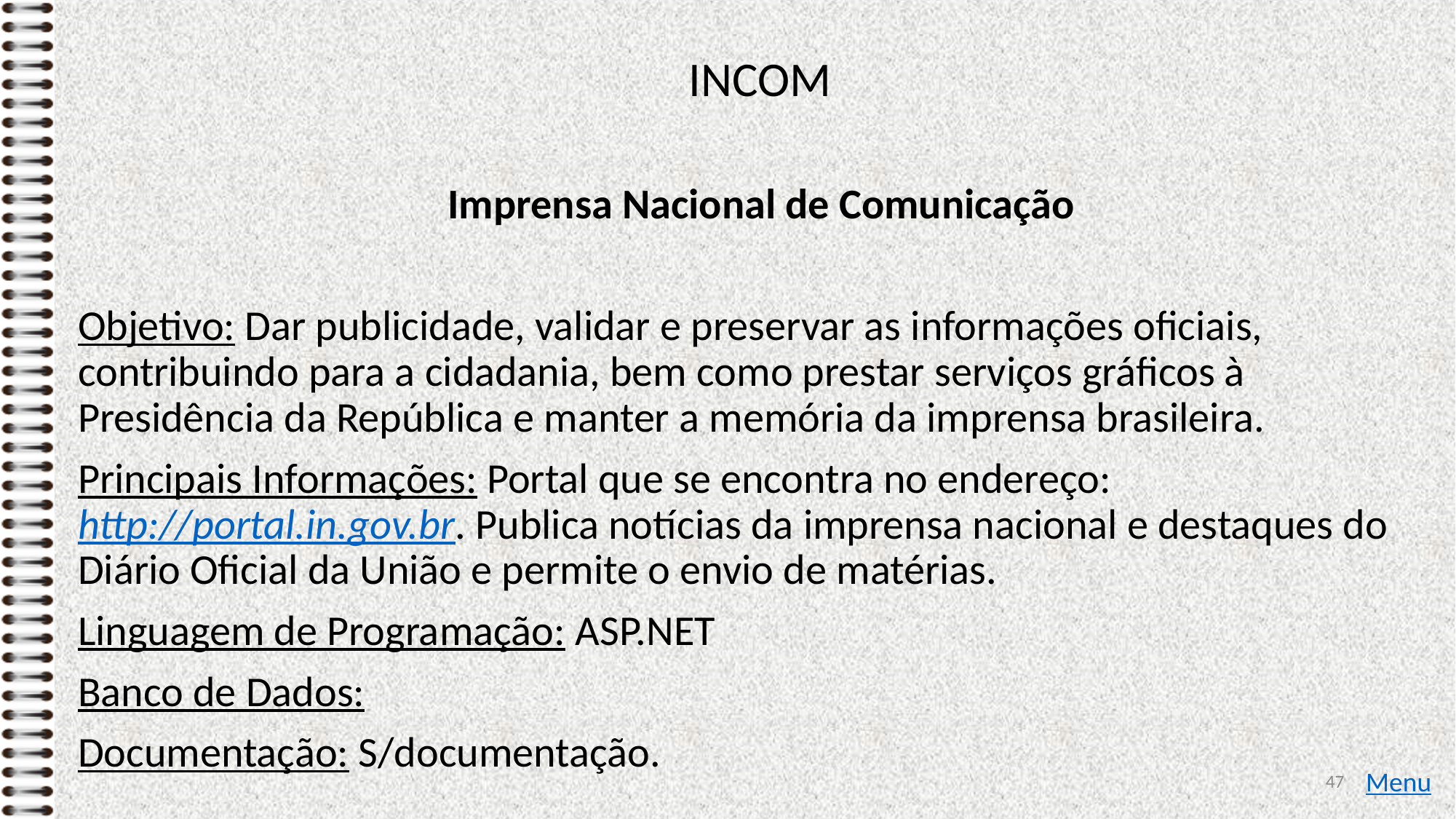

# INCOM

Imprensa Nacional de Comunicação

Objetivo: Dar publicidade, validar e preservar as informações oficiais, contribuindo para a cidadania, bem como prestar serviços gráficos à Presidência da República e manter a memória da imprensa brasileira.
Principais Informações: Portal que se encontra no endereço: http://portal.in.gov.br. Publica notícias da imprensa nacional e destaques do Diário Oficial da União e permite o envio de matérias.
Linguagem de Programação: ASP.NET
Banco de Dados:
Documentação: S/documentação.
47
Menu